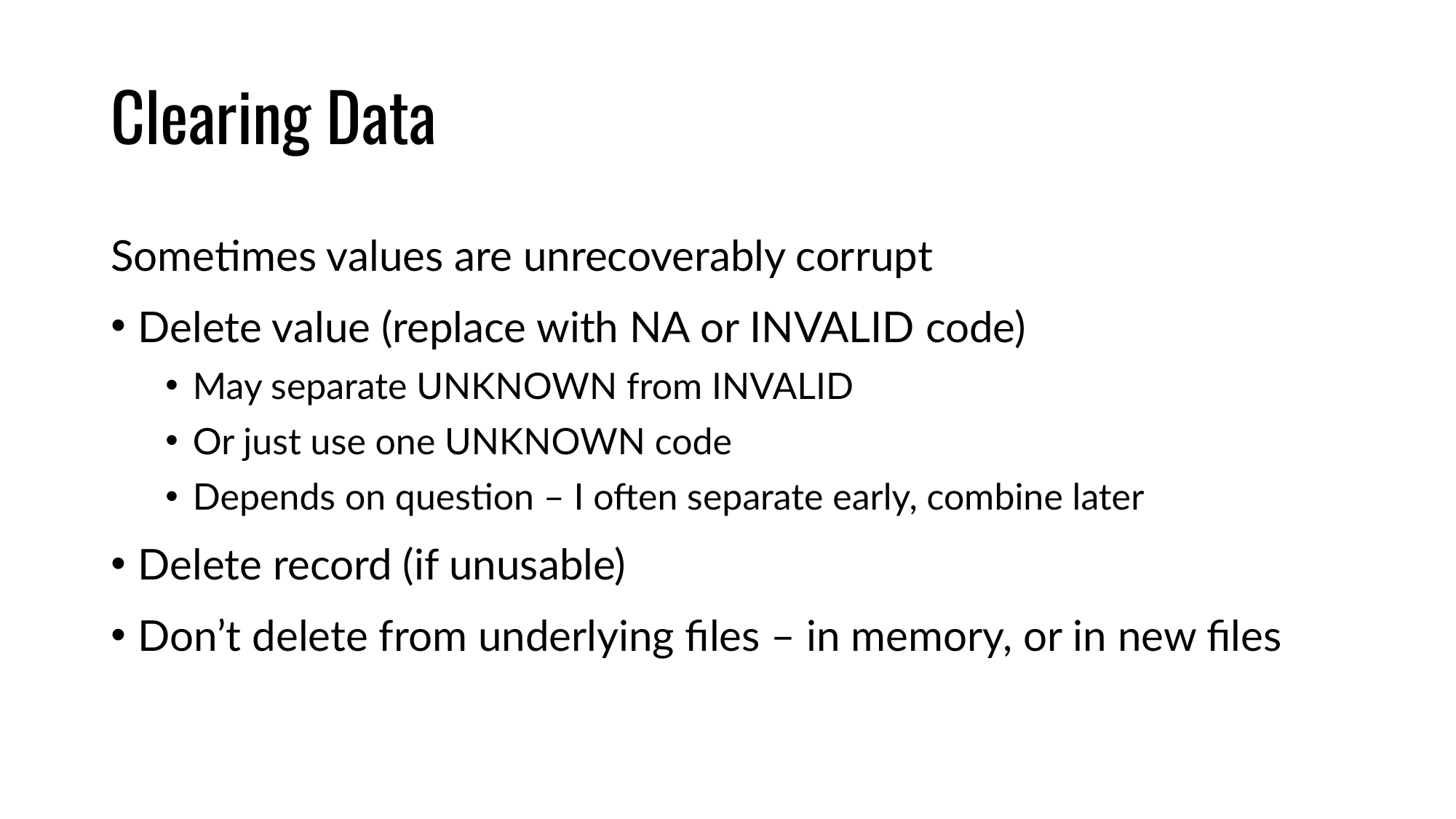

# Clearing Data
Sometimes values are unrecoverably corrupt
Delete value (replace with NA or INVALID code)
May separate UNKNOWN from INVALID
Or just use one UNKNOWN code
Depends on question – I often separate early, combine later
Delete record (if unusable)
Don’t delete from underlying files – in memory, or in new files